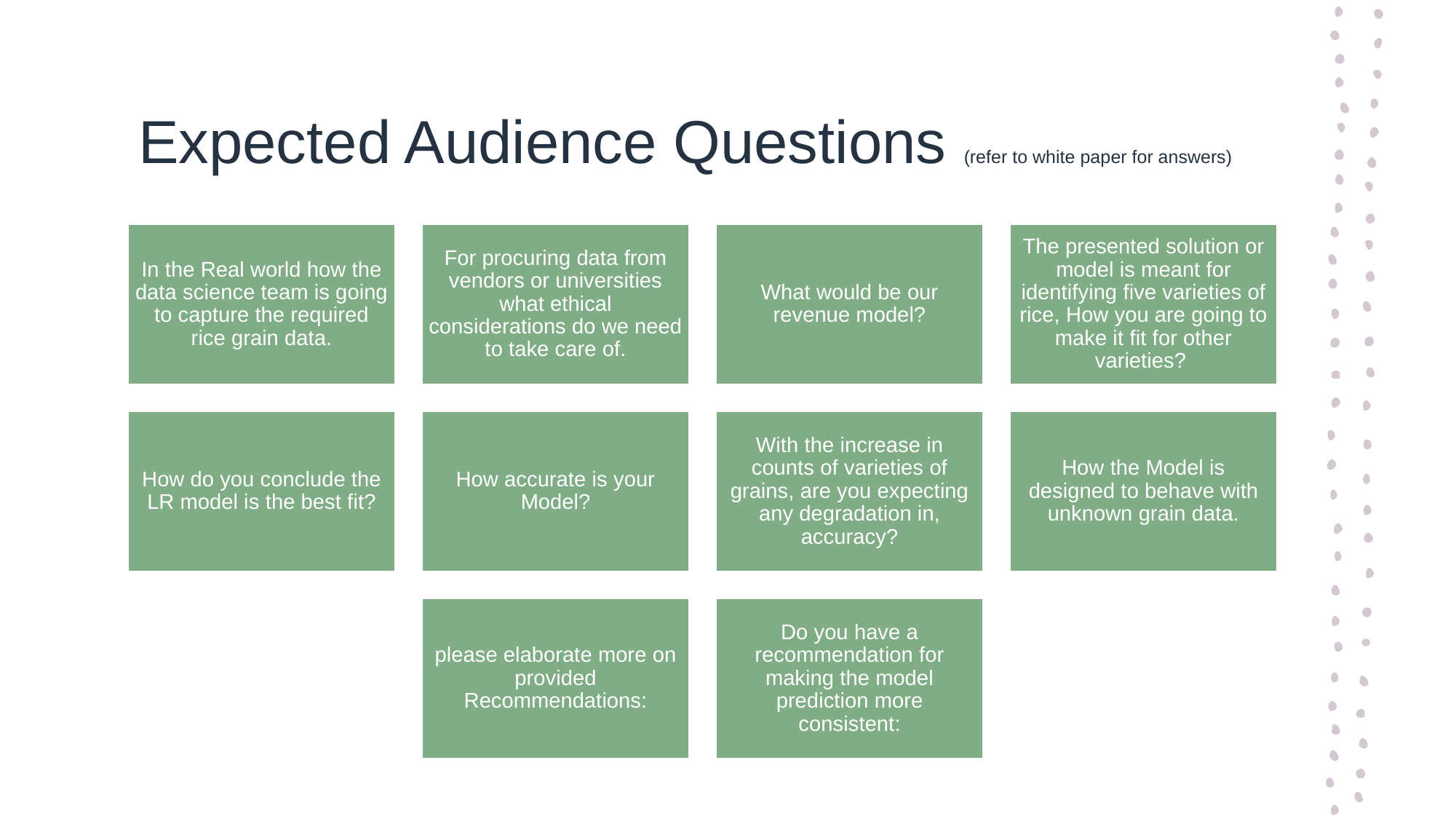

# Expected Audience Questions (refer to white paper for answers)
In the Real world how the data science team is going to capture the required rice grain data.
For procuring data from vendors or universities what ethical considerations do we need to take care of.
What would be our revenue model?
The presented solution or model is meant for identifying five varieties of rice, How you are going to make it fit for other varieties?
How do you conclude the LR model is the best fit?
How accurate is your Model?
With the increase in counts of varieties of grains, are you expecting any degradation in, accuracy?
How the Model is designed to behave with unknown grain data.
please elaborate more on provided Recommendations:
Do you have a recommendation for making the model prediction more consistent: